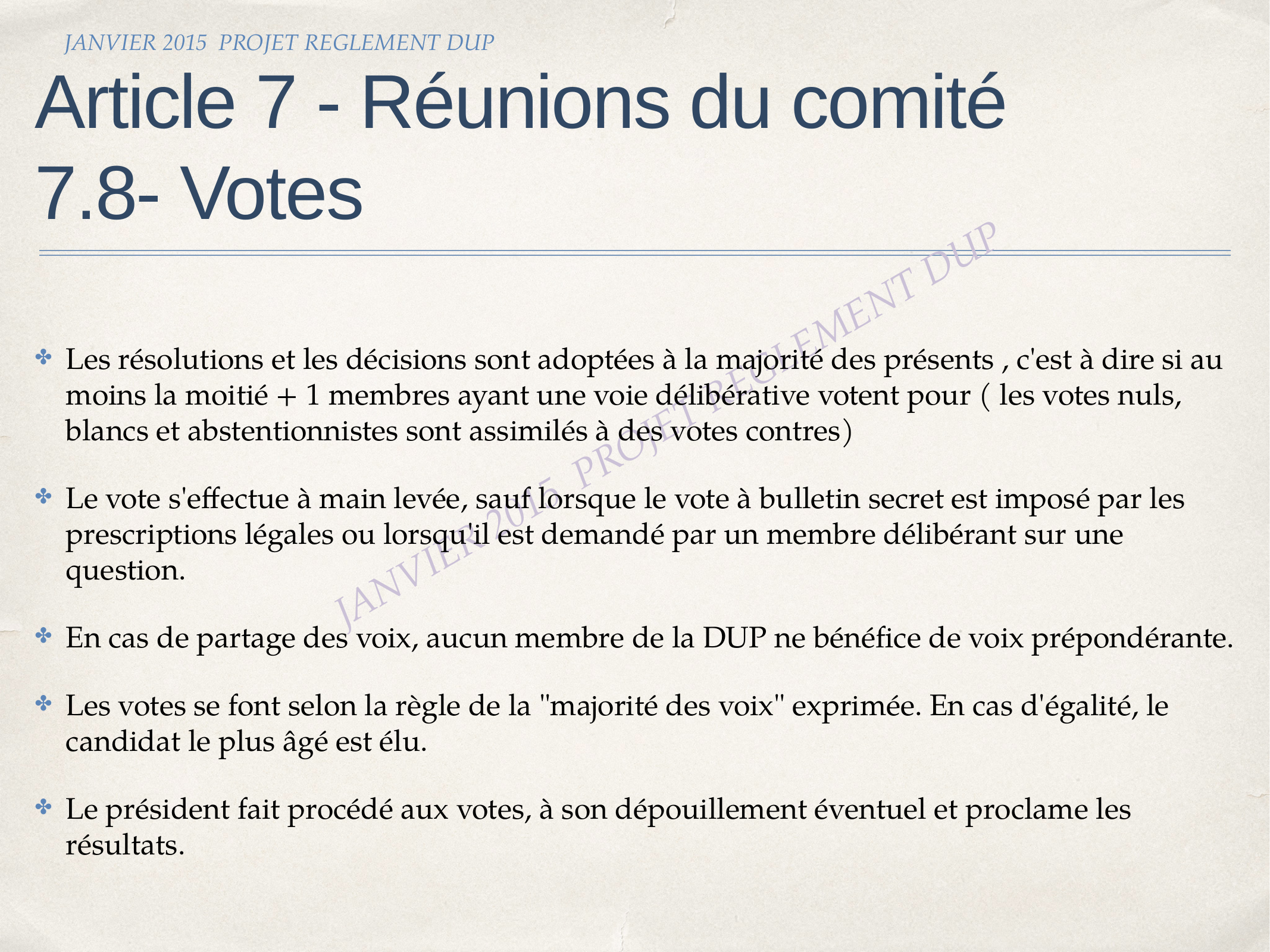

JANVIER 2015  PROJET REGLEMENT DUP
# Article 7 - Réunions du comité
7.8- Votes
Les résolutions et les décisions sont adoptées à la majorité des présents , c'est à dire si au moins la moitié + 1 membres ayant une voie délibérative votent pour ( les votes nuls, blancs et abstentionnistes sont assimilés à des votes contres)
Le vote s'effectue à main levée, sauf lorsque le vote à bulletin secret est imposé par les prescriptions légales ou lorsqu'il est demandé par un membre délibérant sur une question.
En cas de partage des voix, aucun membre de la DUP ne bénéfice de voix prépondérante.
Les votes se font selon la règle de la "majorité des voix" exprimée. En cas d'égalité, le candidat le plus âgé est élu.
Le président fait procédé aux votes, à son dépouillement éventuel et proclame les résultats.
JANVIER 2015  PROJET REGLEMENT DUP